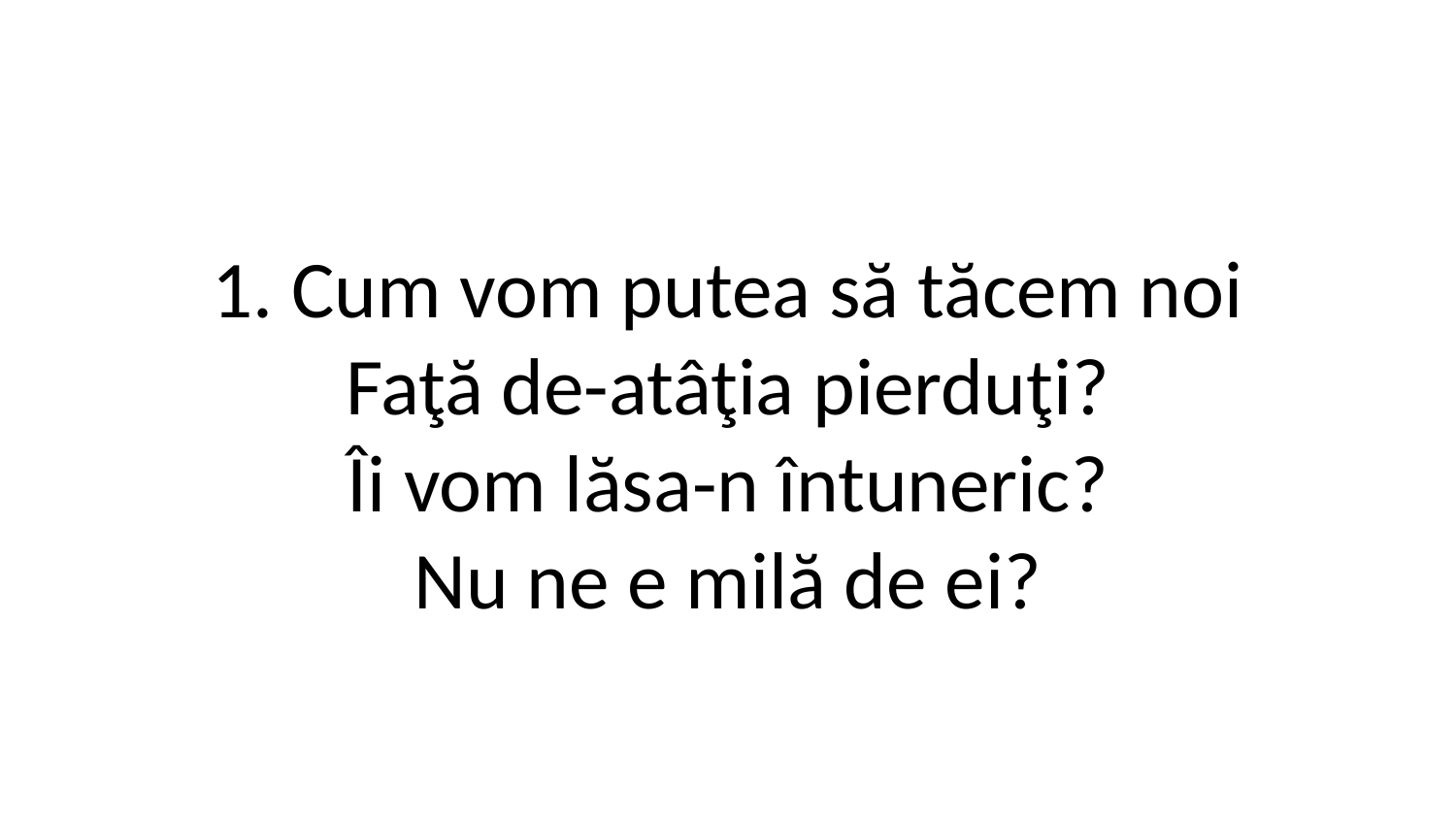

1. Cum vom putea să tăcem noi
Faţă de-atâţia pierduţi?
Îi vom lăsa-n întuneric?
Nu ne e milă de ei?